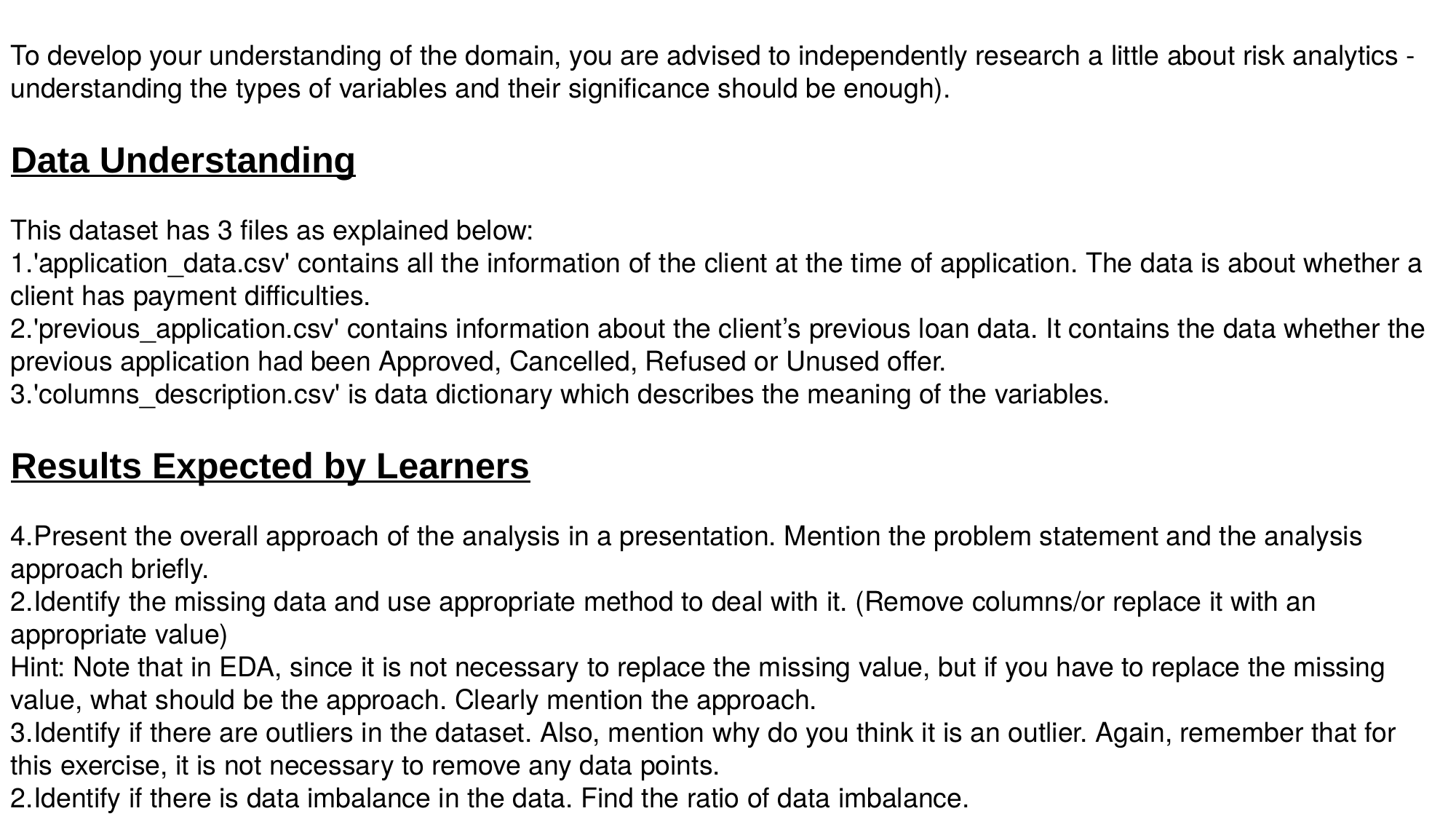

To develop your understanding of the domain, you are advised to independently research a little about risk analytics - understanding the types of variables and their significance should be enough).

Data Understanding

This dataset has 3 files as explained below:
'application_data.csv' contains all the information of the client at the time of application. The data is about whether a client has payment difficulties.
'previous_application.csv' contains information about the client’s previous loan data. It contains the data whether the previous application had been Approved, Cancelled, Refused or Unused offer.
'columns_description.csv' is data dictionary which describes the meaning of the variables.

Results Expected by Learners

Present the overall approach of the analysis in a presentation. Mention the problem statement and the analysis approach briefly.
Identify the missing data and use appropriate method to deal with it. (Remove columns/or replace it with an appropriate value)
Hint: Note that in EDA, since it is not necessary to replace the missing value, but if you have to replace the missing value, what should be the approach. Clearly mention the approach.
Identify if there are outliers in the dataset. Also, mention why do you think it is an outlier. Again, remember that for this exercise, it is not necessary to remove any data points.
Identify if there is data imbalance in the data. Find the ratio of data imbalance.